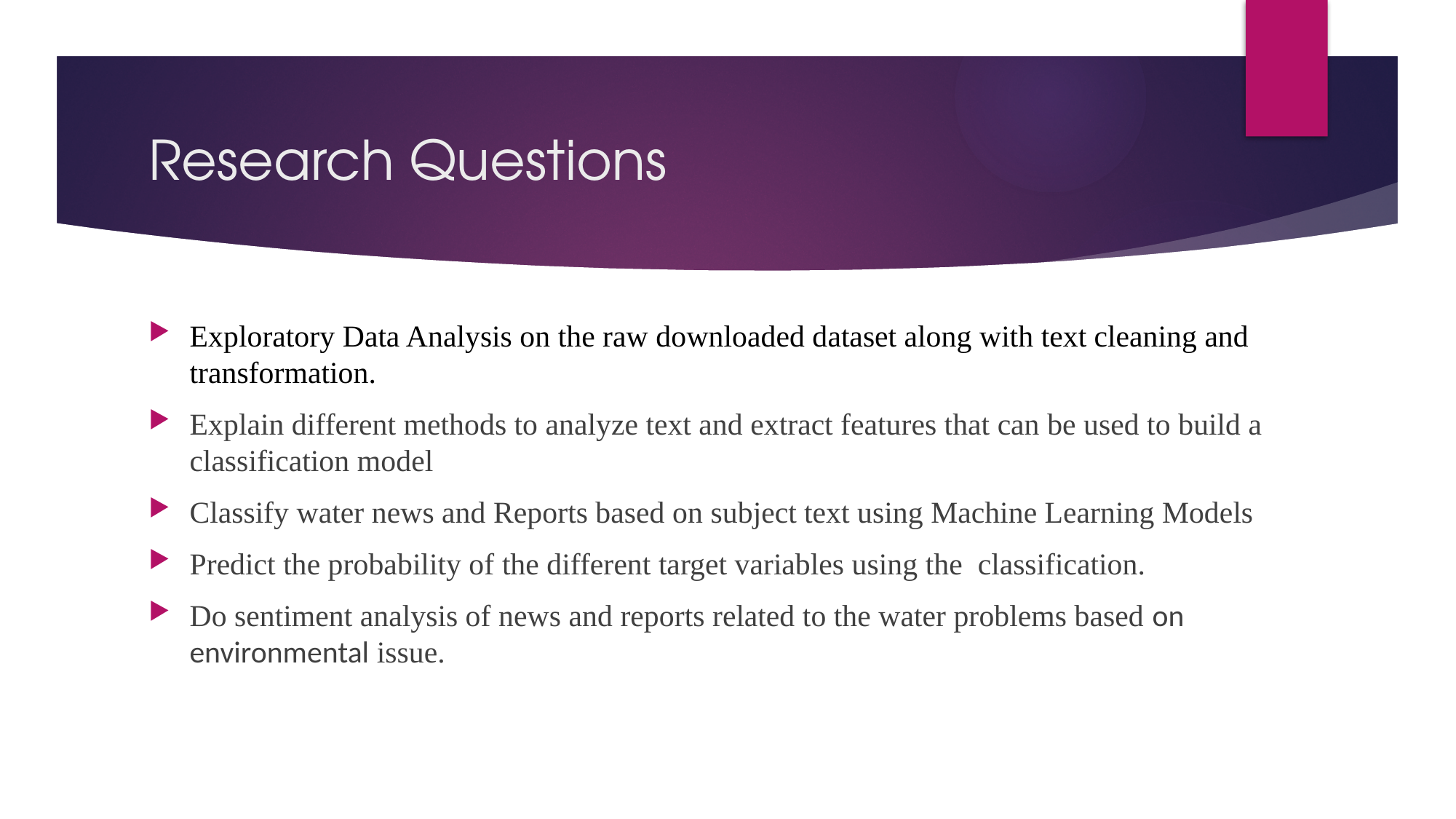

# Research Questions
Exploratory Data Analysis on the raw downloaded dataset along with text cleaning and transformation.
Explain different methods to analyze text and extract features that can be used to build a classification model
Classify water news and Reports based on subject text using Machine Learning Models
Predict the probability of the different target variables using the  classification.
Do sentiment analysis of news and reports related to the water problems based on environmental issue.